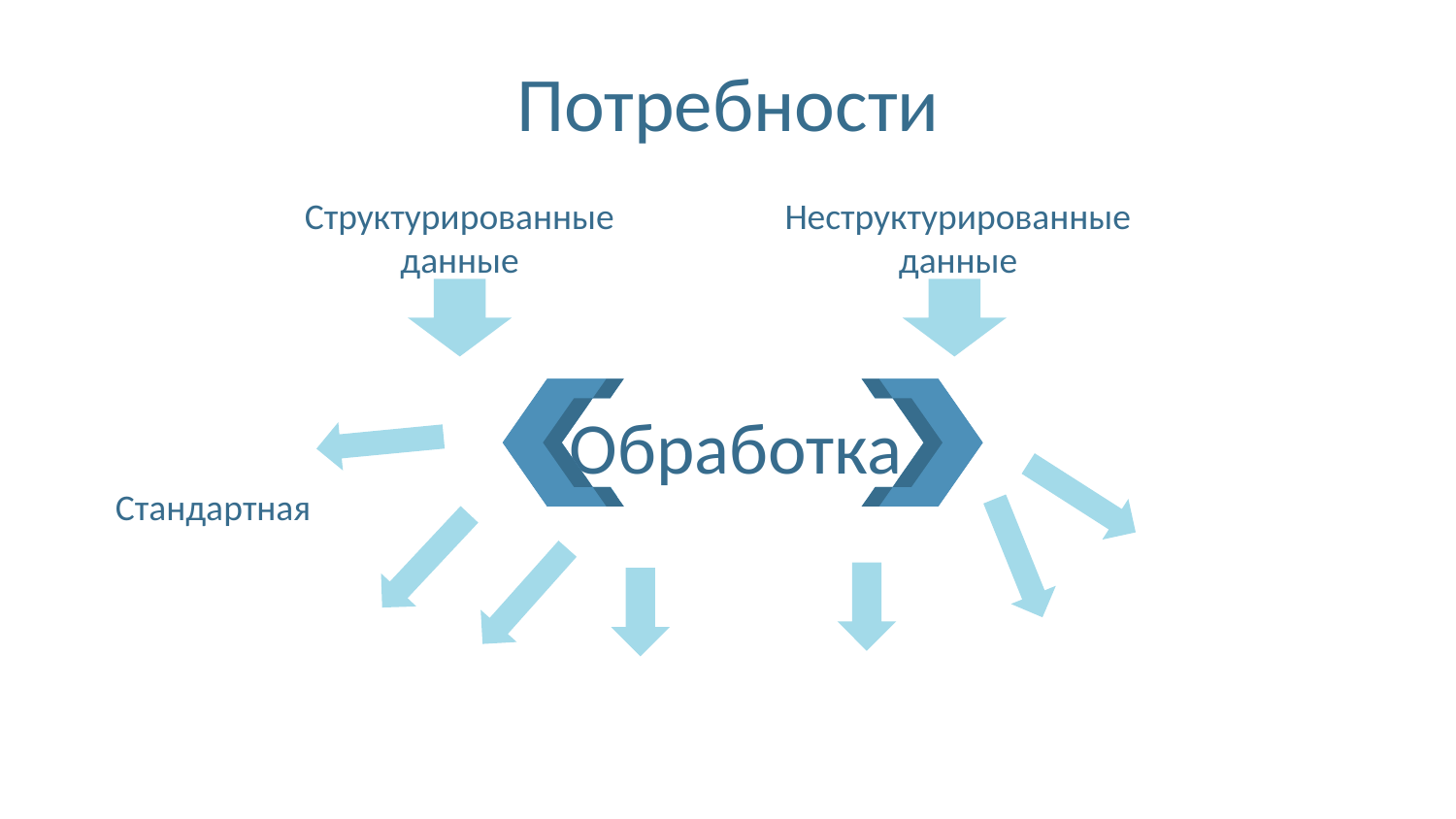

# Потребности
Структурированные
данные
Неструктурированные
данные

Обработка

Стандартная